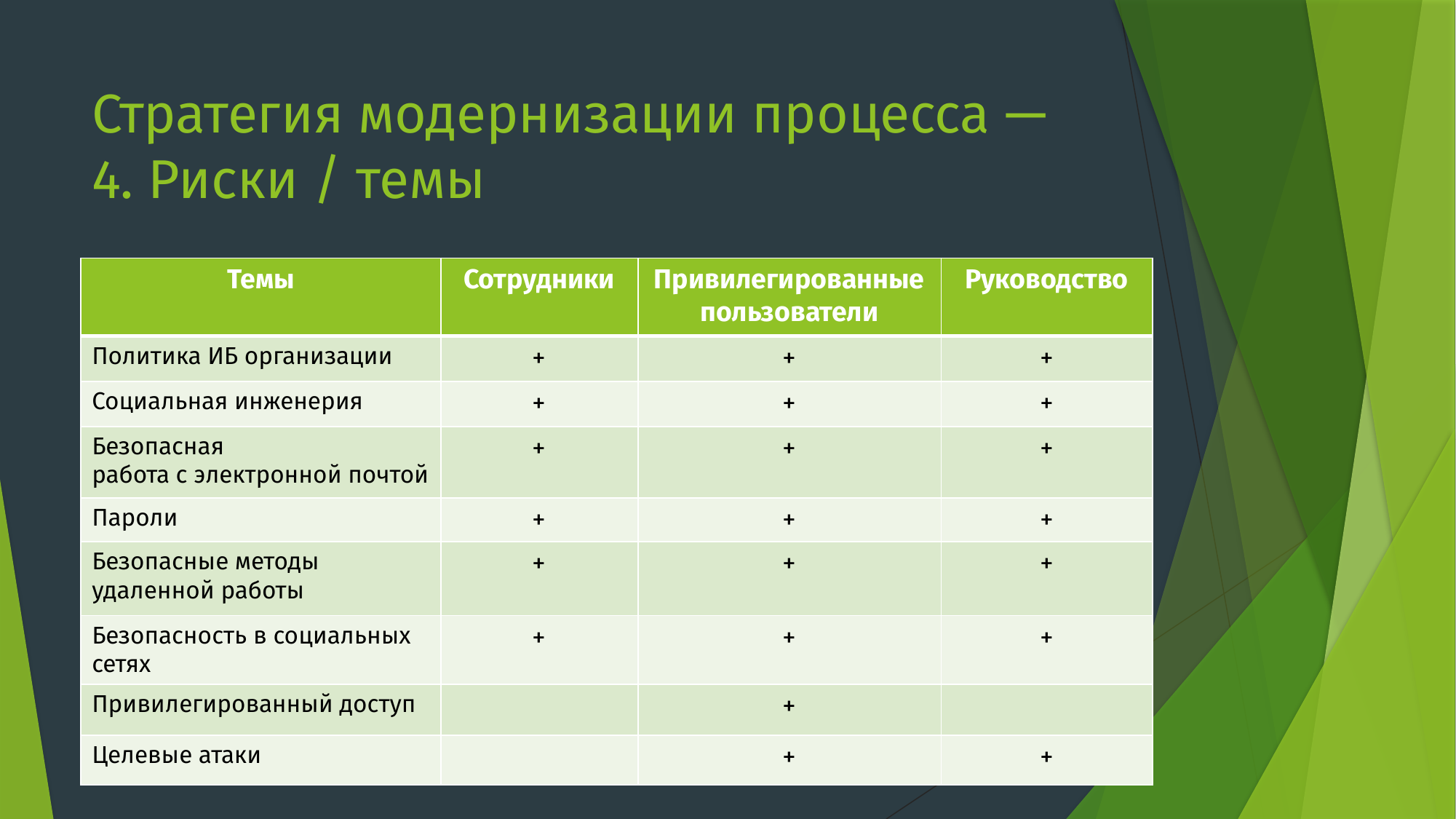

# Стратегия модернизации процесса — 4. Риски / темы
| Темы | Сотрудники | Привилегированные пользователи | Руководство |
| --- | --- | --- | --- |
| Политика ИБ организации | + | + | + |
| Социальная инженерия | + | + | + |
| Безопасная работа с электронной почтой | + | + | + |
| Пароли | + | + | + |
| Безопасные методы удаленной работы | + | + | + |
| Безопасность в социальных сетях | + | + | + |
| Привилегированный доступ |  | + |  |
| Целевые атаки |  | + | + |